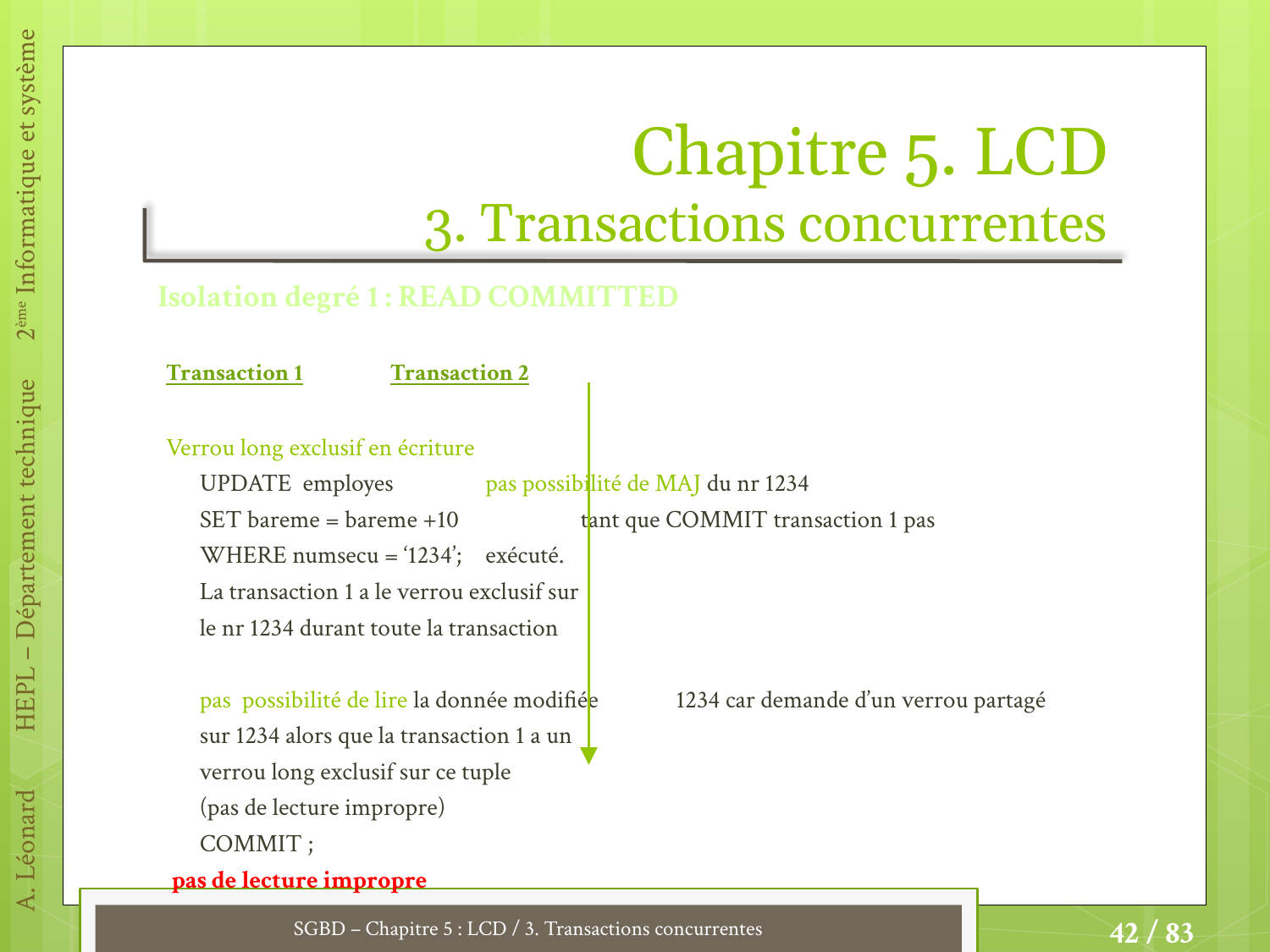

# Chapitre 5. LCD 3. Transactions concurrentes
Isolation degré 1 : READ COMMITTED

Transaction 1			Transaction 2

Verrou long exclusif en écriture
	UPDATE  employes		pas possibilité de MAJ du nr 1234
	SET bareme = bareme +10	 	tant que COMMIT transaction 1 pas
	WHERE numsecu = ‘1234’;		exécuté.
					La transaction 1 a le verrou exclusif sur
					le nr 1234 durant toute la transaction

					pas  possibilité de lire la donnée modifiée 					1234 car demande d’un verrou partagé
					sur 1234 alors que la transaction 1 a un
					verrou long exclusif sur ce tuple
					(pas de lecture impropre)
	COMMIT ;
 pas de lecture impropre
SGBD – Chapitre 5 : LCD / 3. Transactions concurrentes